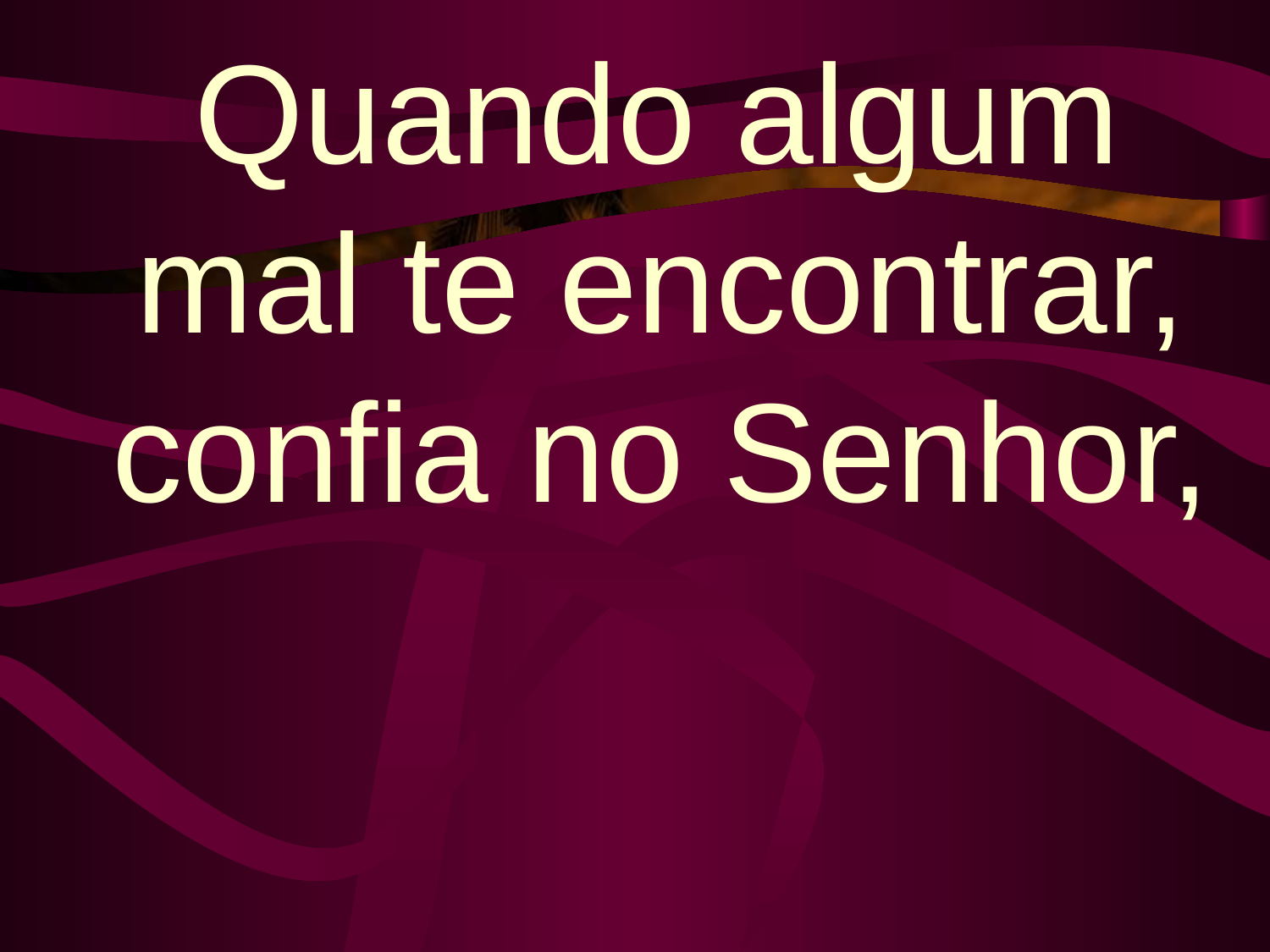

Quando algum mal te encontrar, confia no Senhor,